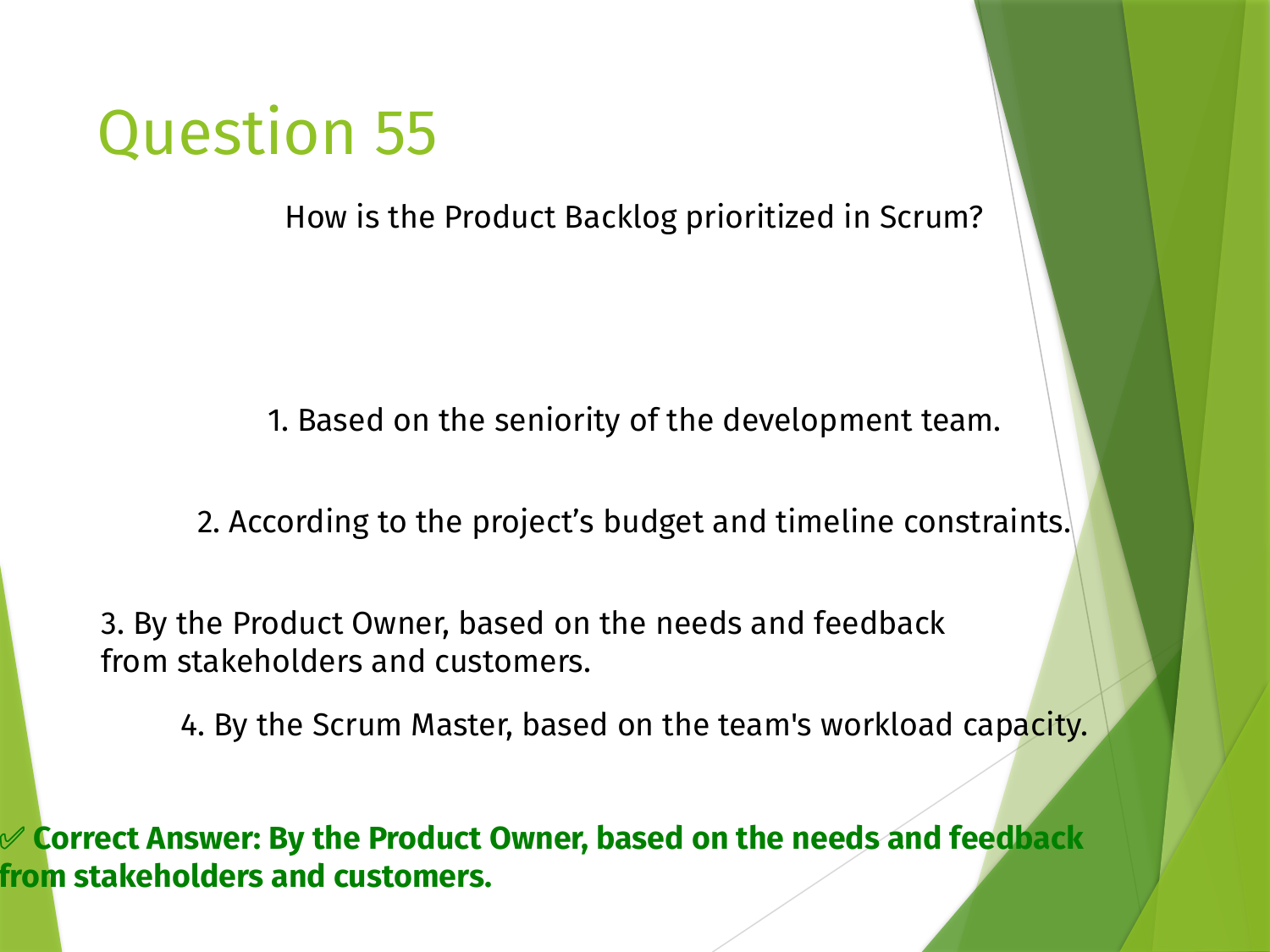

# Question 55
How is the Product Backlog prioritized in Scrum?

1. Based on the seniority of the development team.

2. According to the project’s budget and timeline constraints.

3. By the Product Owner, based on the needs and feedback
from stakeholders and customers.

4. By the Scrum Master, based on the team's workload capacity.

✅ Correct Answer: By the Product Owner, based on the needs and feedback
from stakeholders and customers.